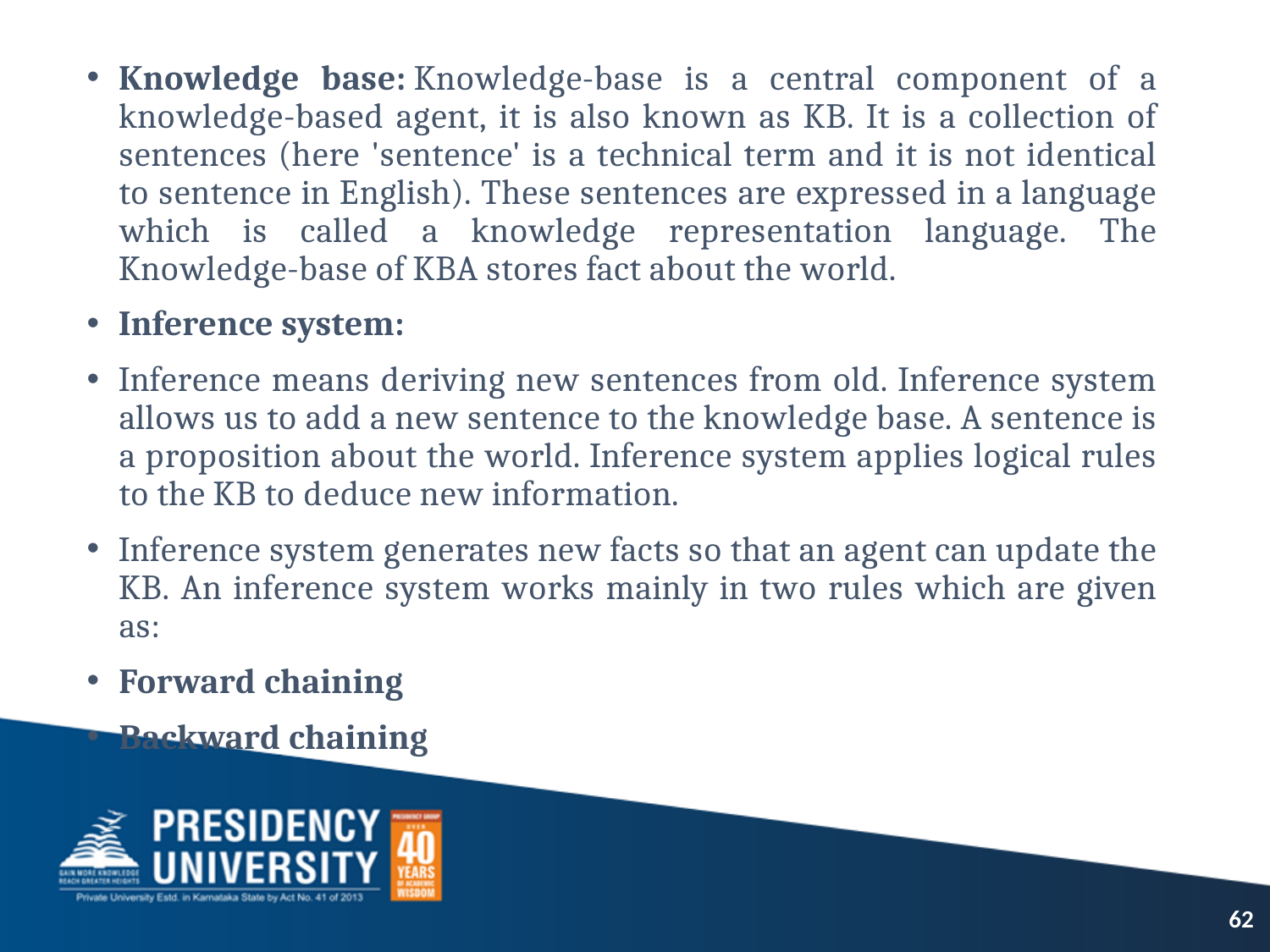

Knowledge base: Knowledge-base is a central component of a knowledge-based agent, it is also known as KB. It is a collection of sentences (here 'sentence' is a technical term and it is not identical to sentence in English). These sentences are expressed in a language which is called a knowledge representation language. The Knowledge-base of KBA stores fact about the world.
Inference system:
Inference means deriving new sentences from old. Inference system allows us to add a new sentence to the knowledge base. A sentence is a proposition about the world. Inference system applies logical rules to the KB to deduce new information.
Inference system generates new facts so that an agent can update the KB. An inference system works mainly in two rules which are given as:
Forward chaining
Backward chaining

62